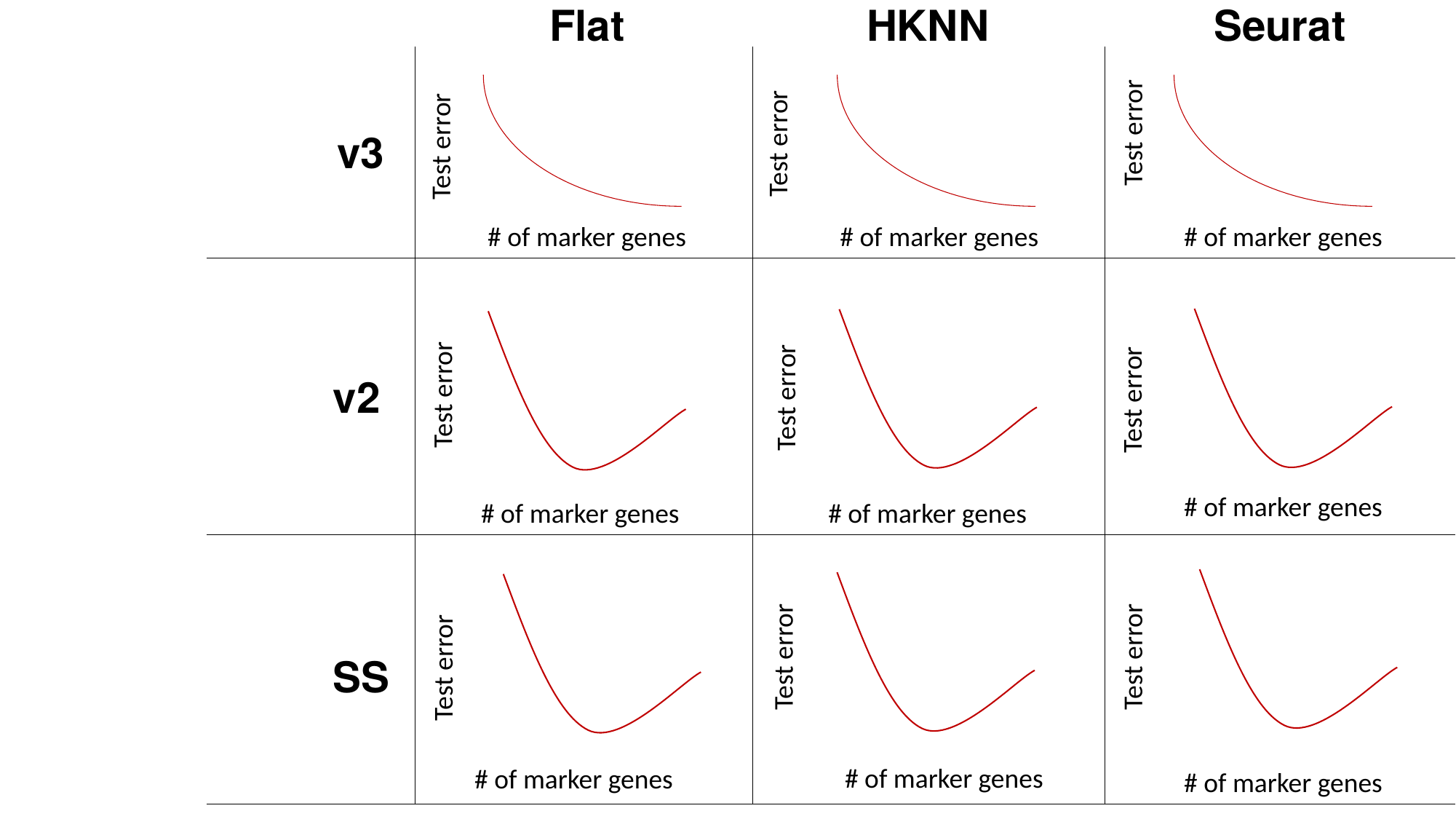

Flat
HKNN
Seurat
Test error
v3
Test error
Test error
# of marker genes
# of marker genes
# of marker genes

v2
Test error
Test error
Test error
# of marker genes
# of marker genes
# of marker genes

Test error
Test error
SS
Test error
# of marker genes
# of marker genes
# of marker genes